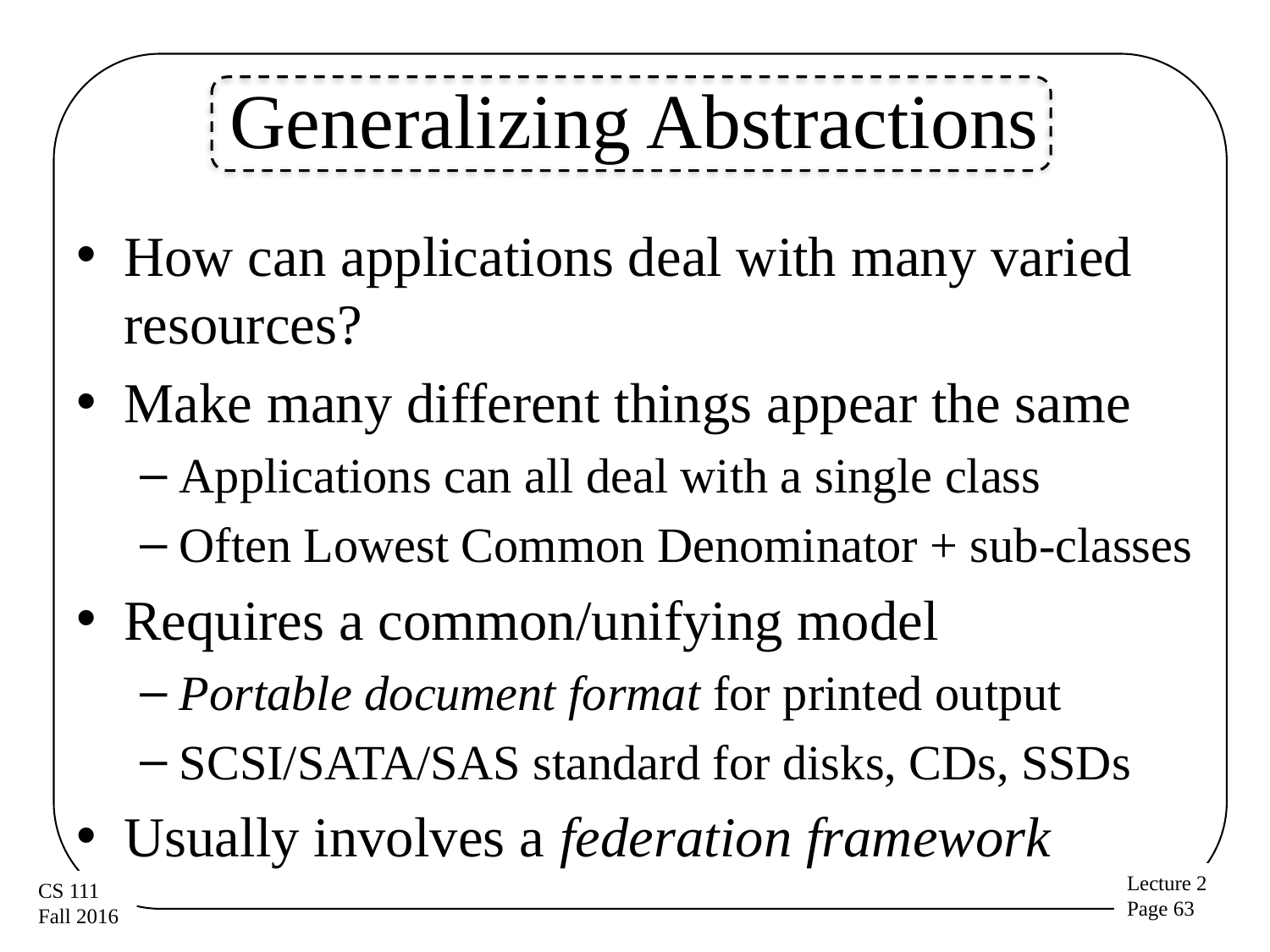

# Generalizing Abstractions

How can applications deal with many varied resources?
Make many different things appear the same
Applications can all deal with a single class
Often Lowest Common Denominator + sub-classes
Requires a common/unifying model
Portable document format for printed output
SCSI/SATA/SAS standard for disks, CDs, SSDs
Usually involves a federation framework